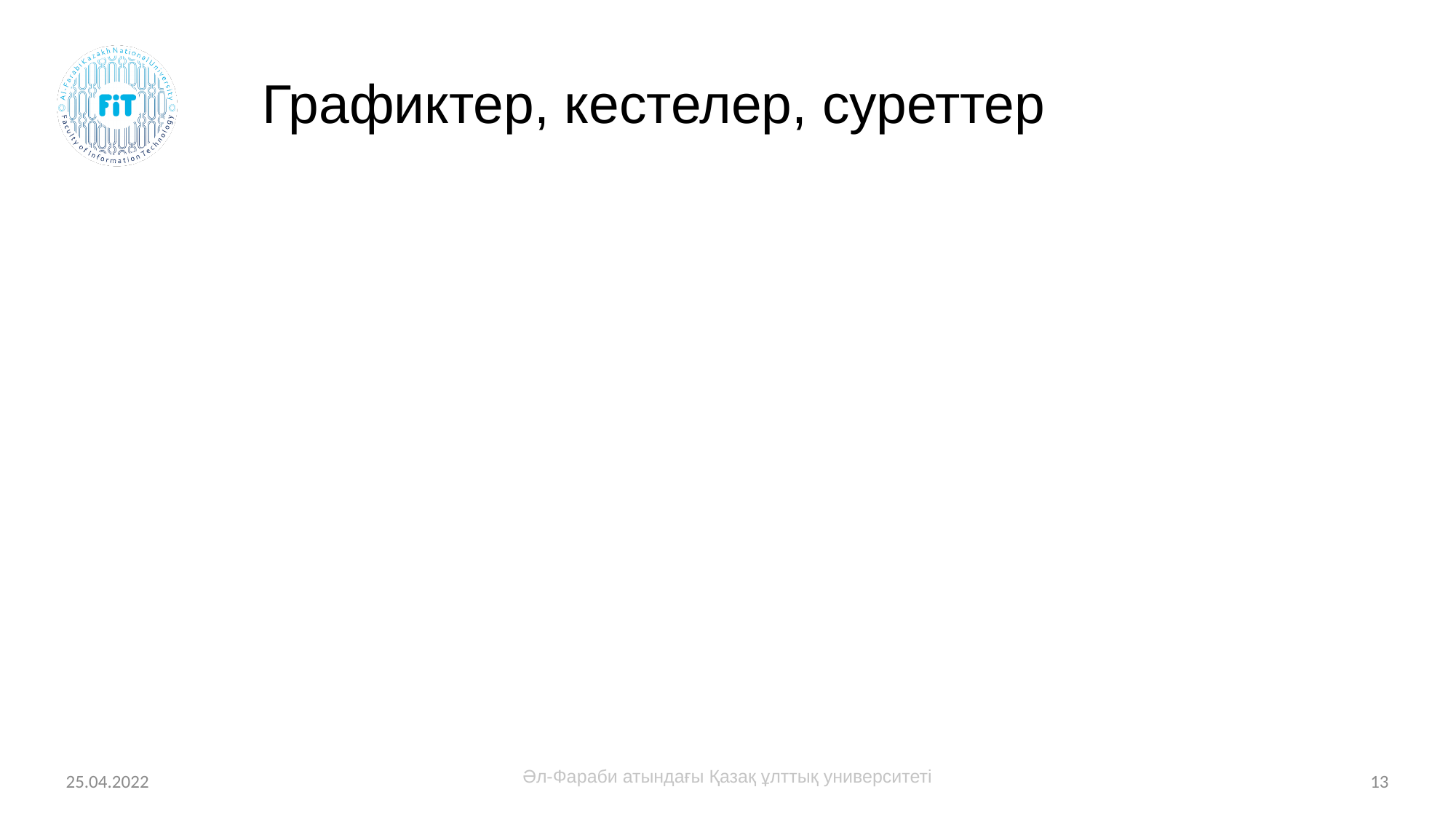

# Графиктер, кестелер, суреттер

25.04.2022
Әл-Фараби атындағы Қазақ ұлттық университеті
13